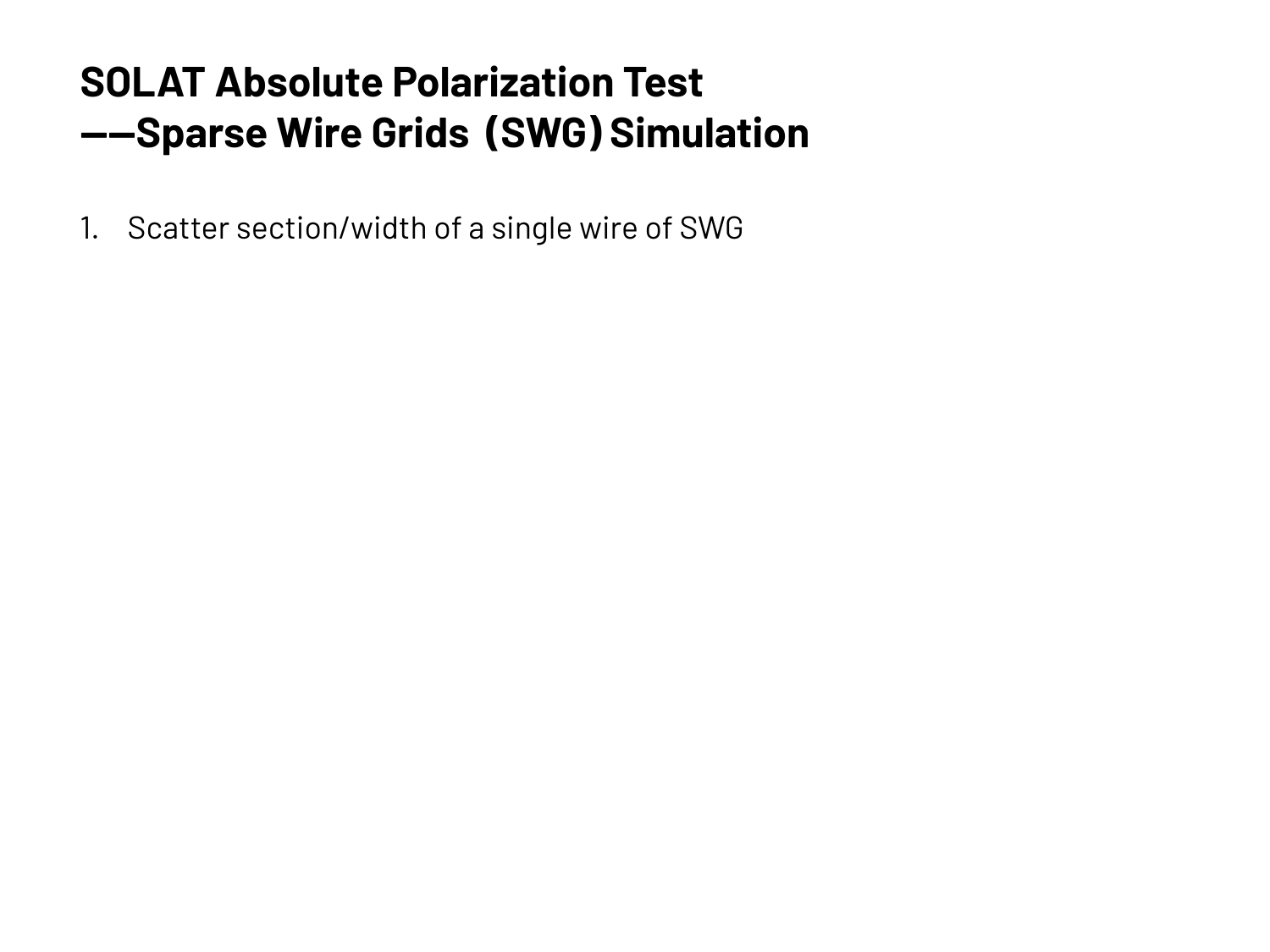

SOLAT Absolute Polarization Test
——Sparse Wire Grids  (SWG) Simulation
Scatter section/width of a single wire of SWG